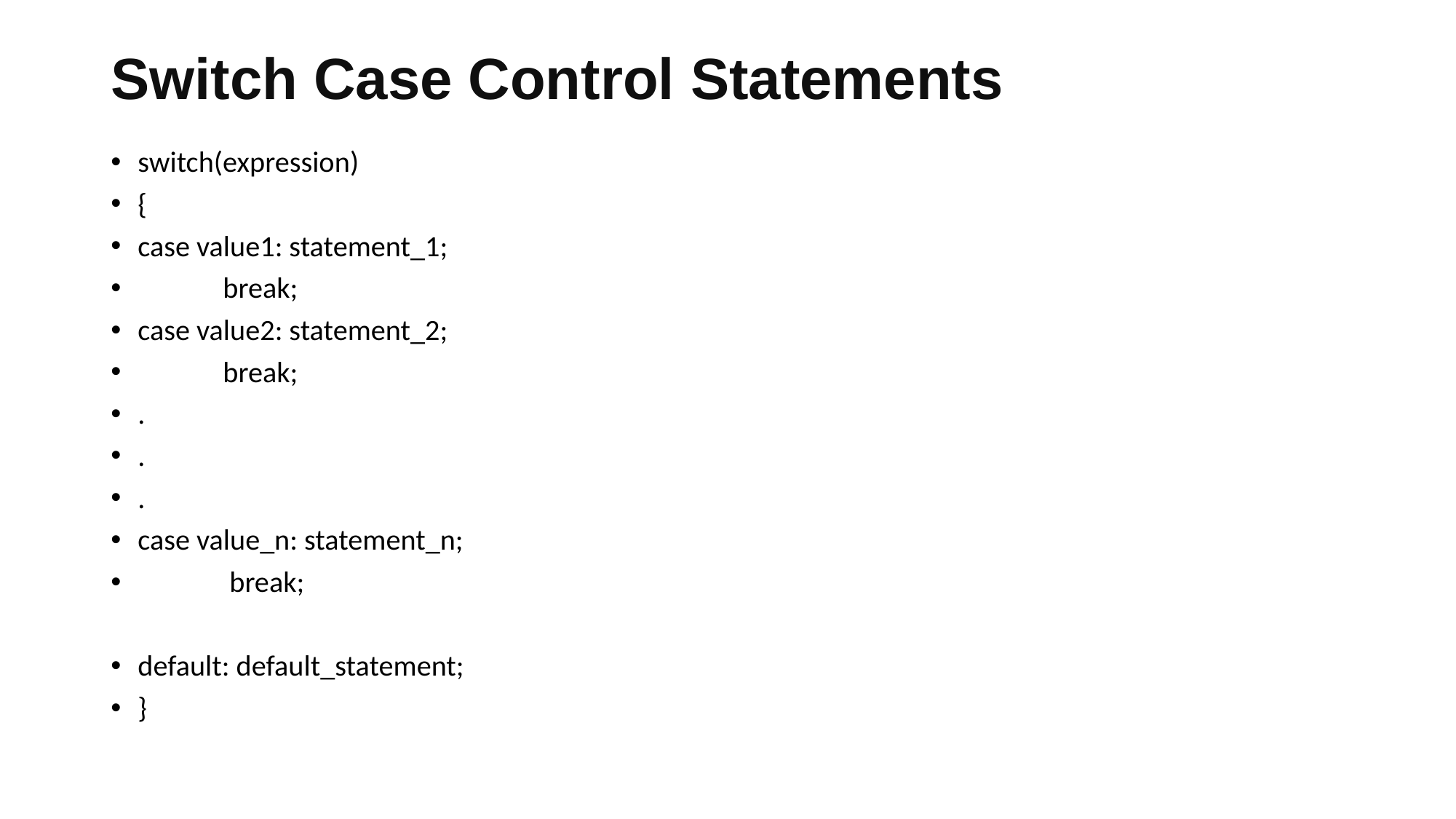

# Switch Case Control Statements
switch(expression)
{
case value1: statement_1;
             break;
case value2: statement_2;
             break;
.
.
.
case value_n: statement_n;
              break;

default: default_statement;
}